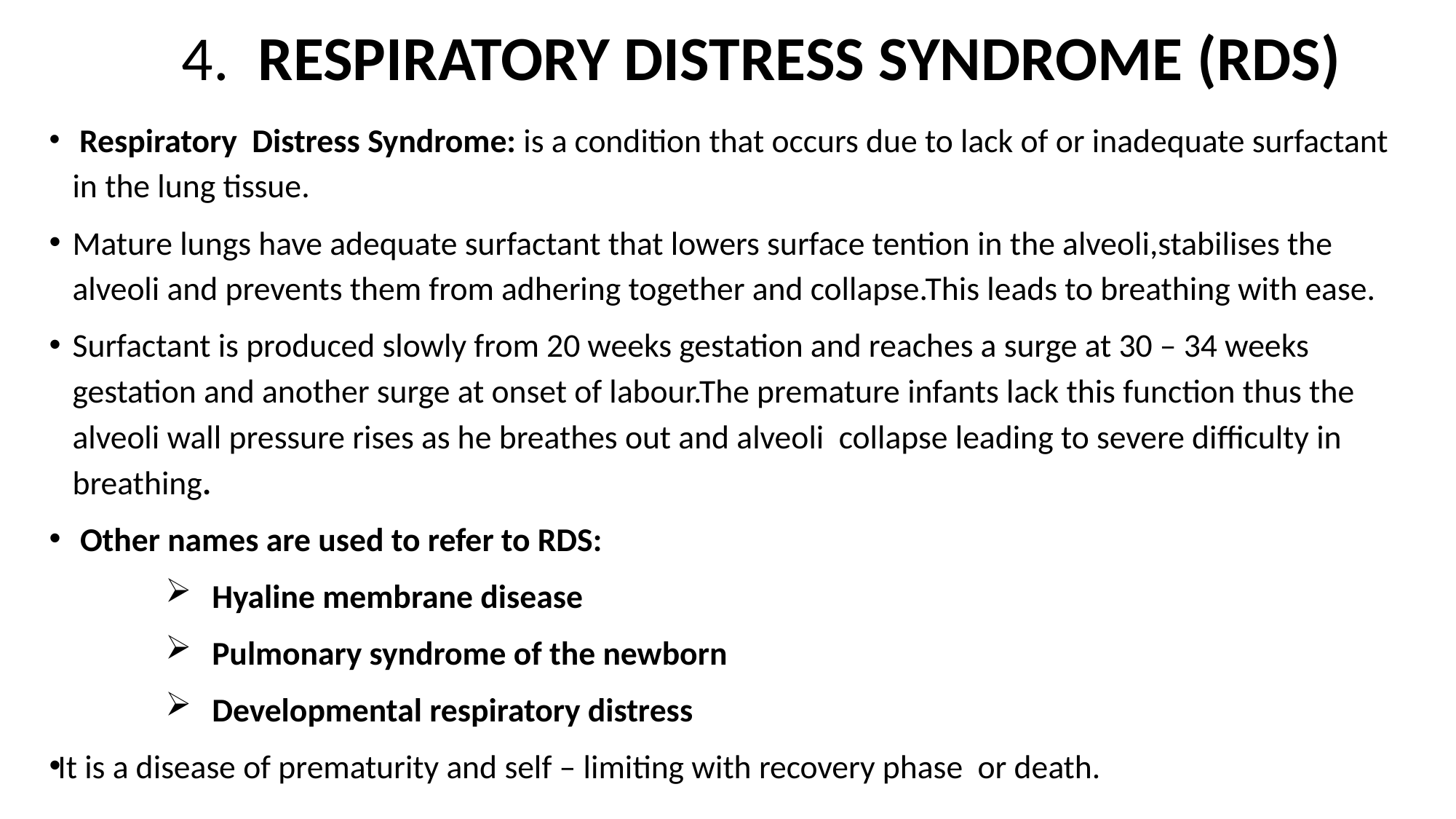

# 4.  RESPIRATORY DISTRESS SYNDROME (RDS)
 Respiratory  Distress Syndrome: is a condition that occurs due to lack of or inadequate surfactant in the lung tissue.
Mature lungs have adequate surfactant that lowers surface tention in the alveoli,stabilises the alveoli and prevents them from adhering together and collapse.This leads to breathing with ease.
Surfactant is produced slowly from 20 weeks gestation and reaches a surge at 30 – 34 weeks gestation and another surge at onset of labour.The premature infants lack this function thus the alveoli wall pressure rises as he breathes out and alveoli  collapse leading to severe difficulty in breathing.
 Other names are used to refer to RDS:
Hyaline membrane disease
Pulmonary syndrome of the newborn
Developmental respiratory distress
It is a disease of prematurity and self – limiting with recovery phase  or death.